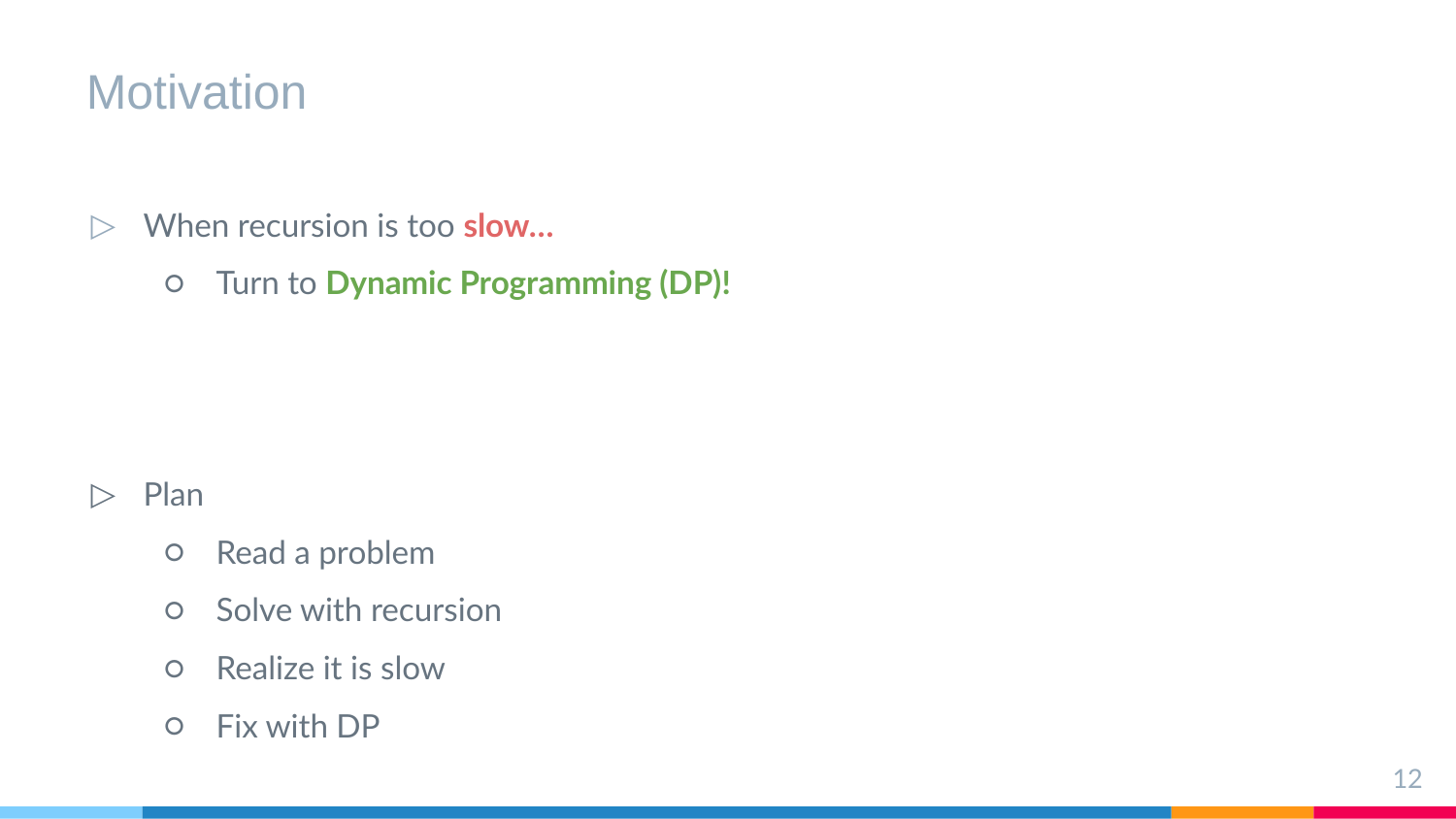

# Motivation
When recursion is too slow…
Turn to Dynamic Programming (DP)!

Plan
Read a problem
Solve with recursion
Realize it is slow
Fix with DP

12